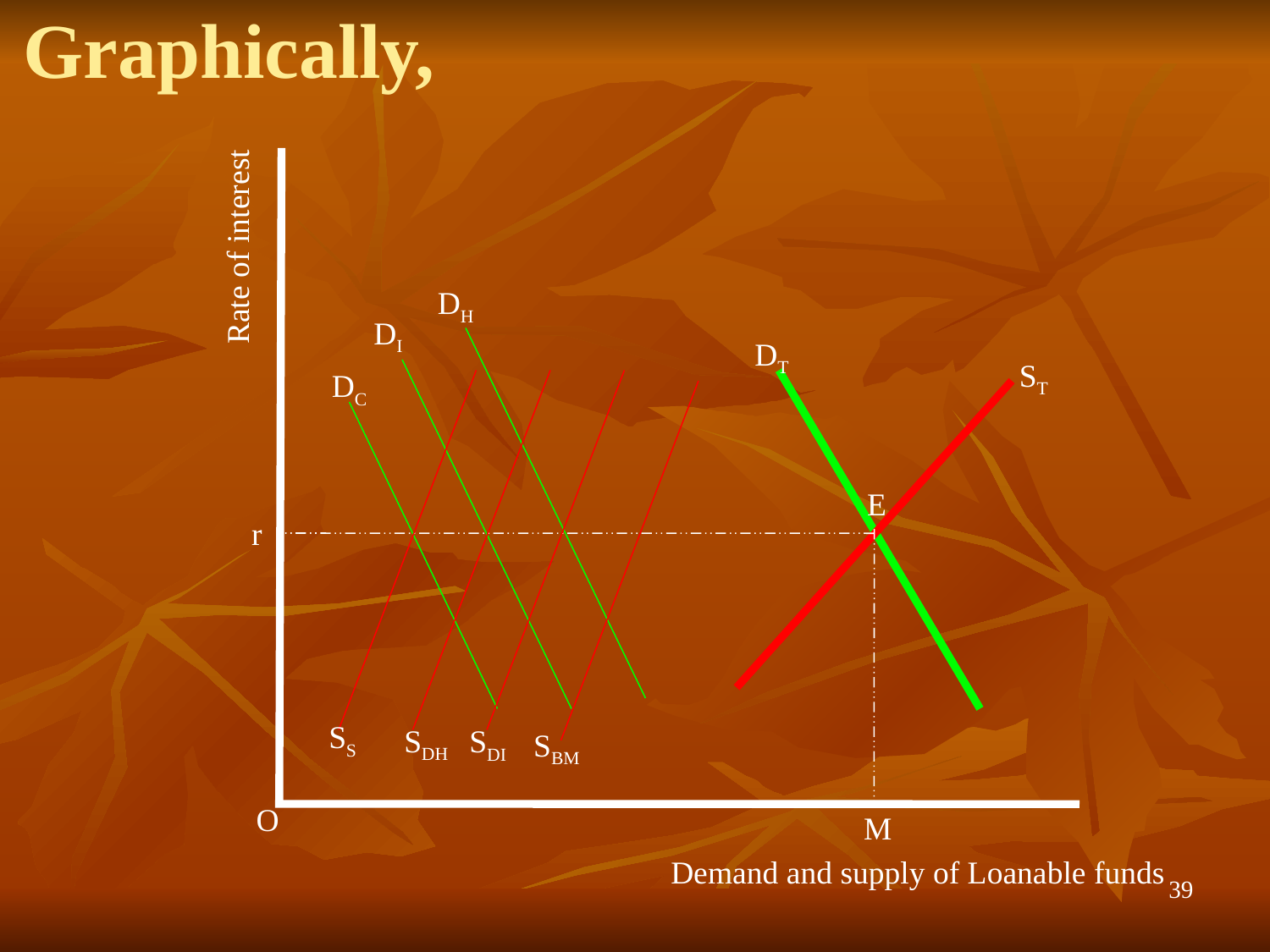

# Graphically,
Rate of interest
DH
DI
DT
ST
DC
E
r
SS
SDH
SDI
SBM
O
M
Demand and supply of Loanable funds
39